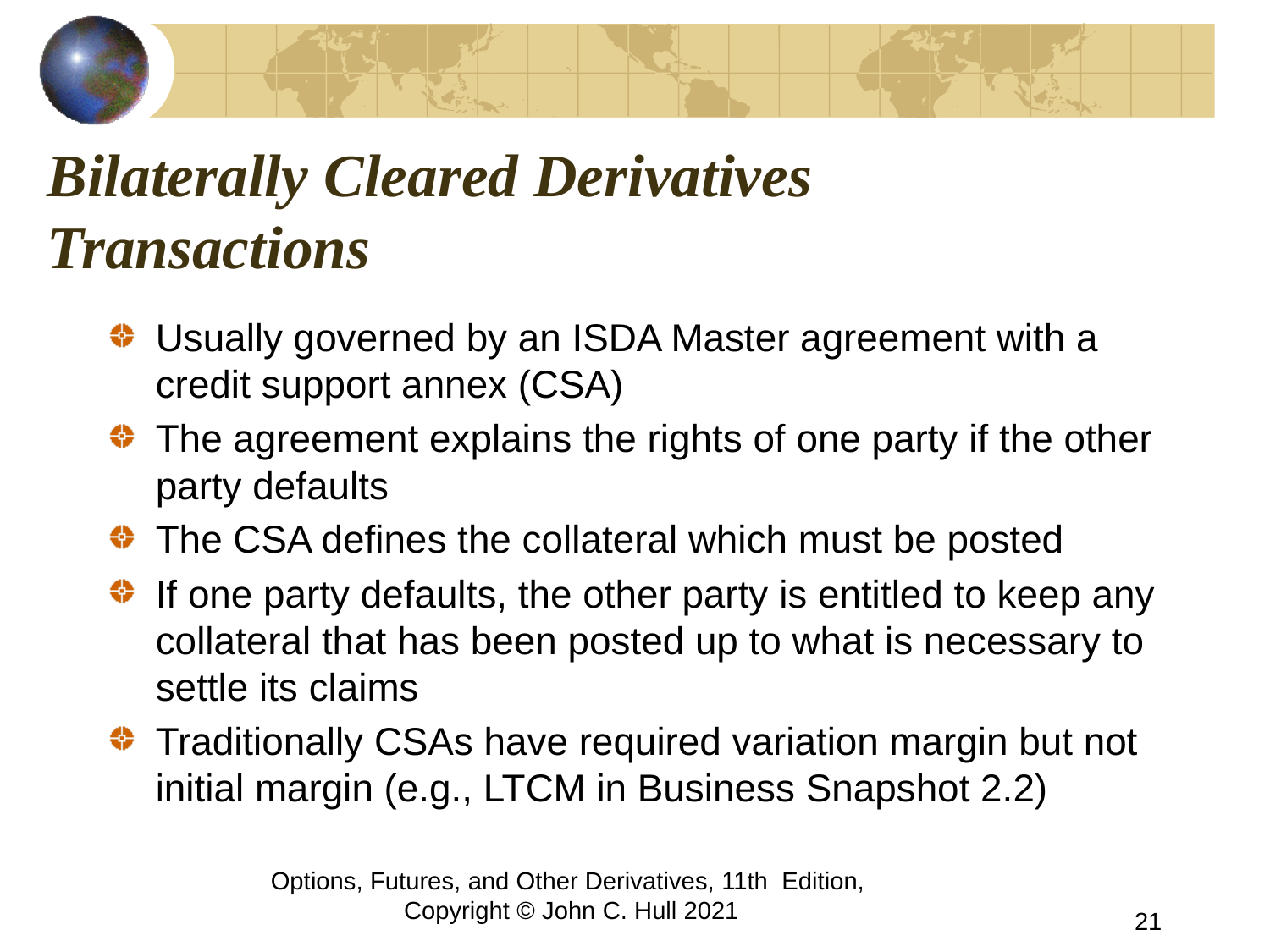

# Bilaterally Cleared Derivatives Transactions
Usually governed by an ISDA Master agreement with a credit support annex (CSA)
The agreement explains the rights of one party if the other party defaults
The CSA defines the collateral which must be posted
If one party defaults, the other party is entitled to keep any collateral that has been posted up to what is necessary to settle its claims
Traditionally CSAs have required variation margin but not initial margin (e.g., LTCM in Business Snapshot 2.2)
Options, Futures, and Other Derivatives, 11th  Edition,  Copyright © John C. Hull 2021
21